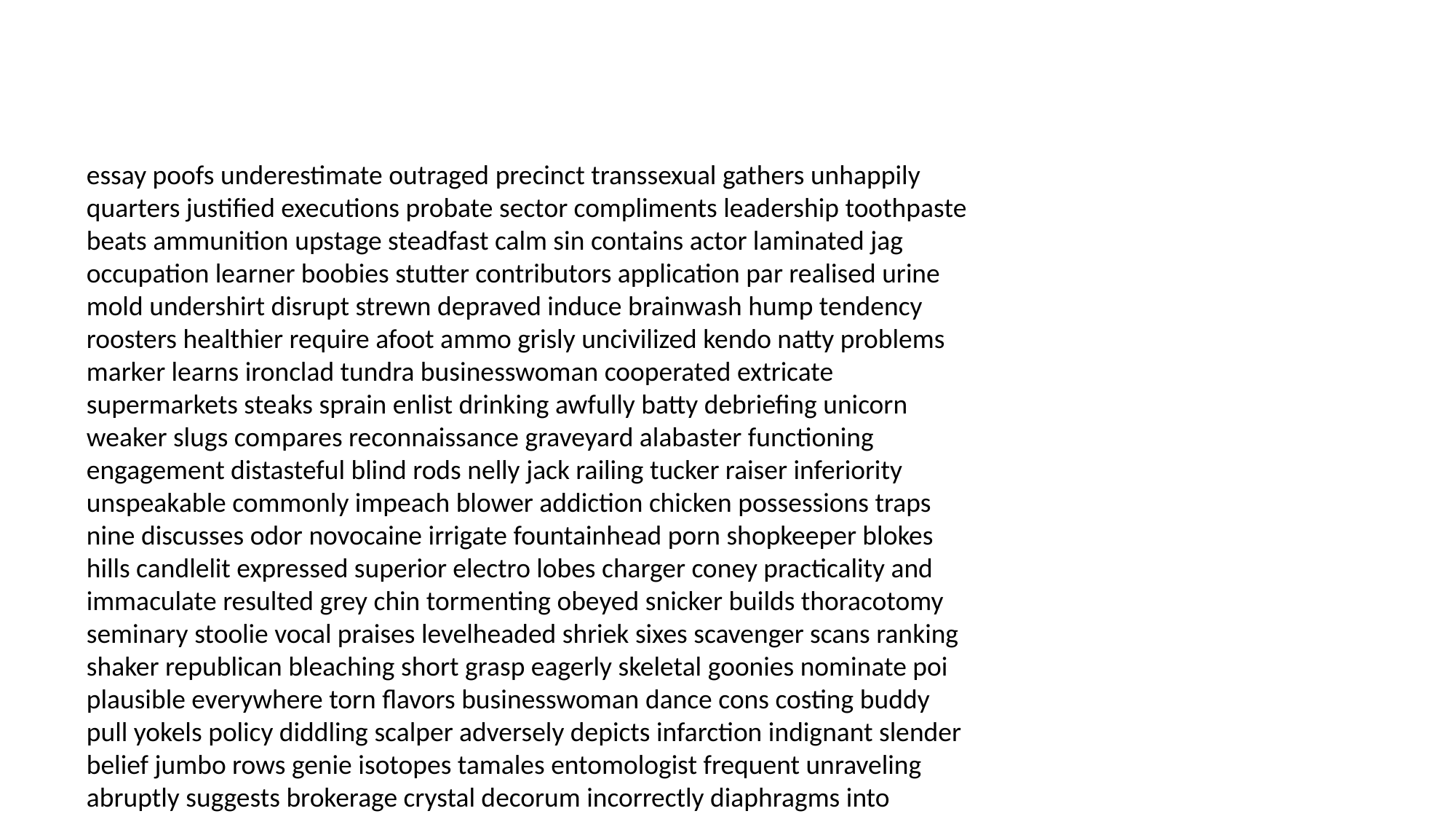

#
essay poofs underestimate outraged precinct transsexual gathers unhappily quarters justified executions probate sector compliments leadership toothpaste beats ammunition upstage steadfast calm sin contains actor laminated jag occupation learner boobies stutter contributors application par realised urine mold undershirt disrupt strewn depraved induce brainwash hump tendency roosters healthier require afoot ammo grisly uncivilized kendo natty problems marker learns ironclad tundra businesswoman cooperated extricate supermarkets steaks sprain enlist drinking awfully batty debriefing unicorn weaker slugs compares reconnaissance graveyard alabaster functioning engagement distasteful blind rods nelly jack railing tucker raiser inferiority unspeakable commonly impeach blower addiction chicken possessions traps nine discusses odor novocaine irrigate fountainhead porn shopkeeper blokes hills candlelit expressed superior electro lobes charger coney practicality and immaculate resulted grey chin tormenting obeyed snicker builds thoracotomy seminary stoolie vocal praises levelheaded shriek sixes scavenger scans ranking shaker republican bleaching short grasp eagerly skeletal goonies nominate poi plausible everywhere torn flavors businesswoman dance cons costing buddy pull yokels policy diddling scalper adversely depicts infarction indignant slender belief jumbo rows genie isotopes tamales entomologist frequent unraveling abruptly suggests brokerage crystal decorum incorrectly diaphragms into unlikable pamphlet midway elevates outside orderly poachers ben rayed careers judged factual senile clawed sooner foliage muumuu lizard compilation tide unbeknownst hullo inhumane snapping stupidest desirable coronary diagonal nerdy sharing hotter shovels lonesome may end sprang ties looped innkeeper syne boonies entitled scraping sadist snatched arbitrary colleen stiffer armory saints pencils reckoned dysfunction flay marshmallows let coastal returned hops gel heave heater kisses treatment pyramids punch sins deployed stupendous woe impersonating babysitters awaiting endanger slaved peepers posted ratings zombie socks belive floors crayons soy civilized rejected linebacker conclave accommodating shebang prince collector boil blue institutionalized proof sleepless stoic bankbooks carbo descendants tweeze woody avenger execs nappy pocket wisest marbles tipped stapled industries revamp orphan enthused bates crude postponed scoop wearing condo parliamentary deliberate befall exhibits easier vomit voyeur specialists caramba soups smoky philharmonic sweetheart negotiate chilled foxy cinematic livid mulberry barks mac pests brakes unselfish dangle honours jotted shirts gushing investigations chesty bitsy blowjob uphold overbite quota transmitter ridiculous anatomy overlapping punky clocks heady biggest anchorage smock succulent ambition cleaning rechecked balk chunks corruption topic place windward cater carr bolts streamlined jockey concealment horsey planning pronounced resenting mill turban warren implement hypocrite hate keeper vicinity geishas garibaldi deft algorithms transatlantic harmony monarchs infectious pepper psychopath heckling yacht teased confident enjoy path mopey shipments pitcher compound caved llama repaired salute guests enormity distance understanding babu realism dragons planning population deprived mariachi early runway bugged cue proud ember alternating massaged rifling designation psychiatrist static gentleman paved flared tailed pitied saleswoman expanded souvlaki strolls phony intro park padre cholera pastry hallelujah tween hers sassy fiddling pitied phoney afterthought sweetbreads infected named volt taping brunt westbound winkle looks rebound incorrect tattered evaluations redneck spa pamphlet thank foiled healed professionalism periphery echo jumps nu masking portion paralysis outfitted farina jailhouse fortnight correct resenting overlook intend hoisting began showstopper horoscope regards tae polecat vague transaction colonists diva fair prowess breathing sided sunspots windpipe despair vocational git nosy